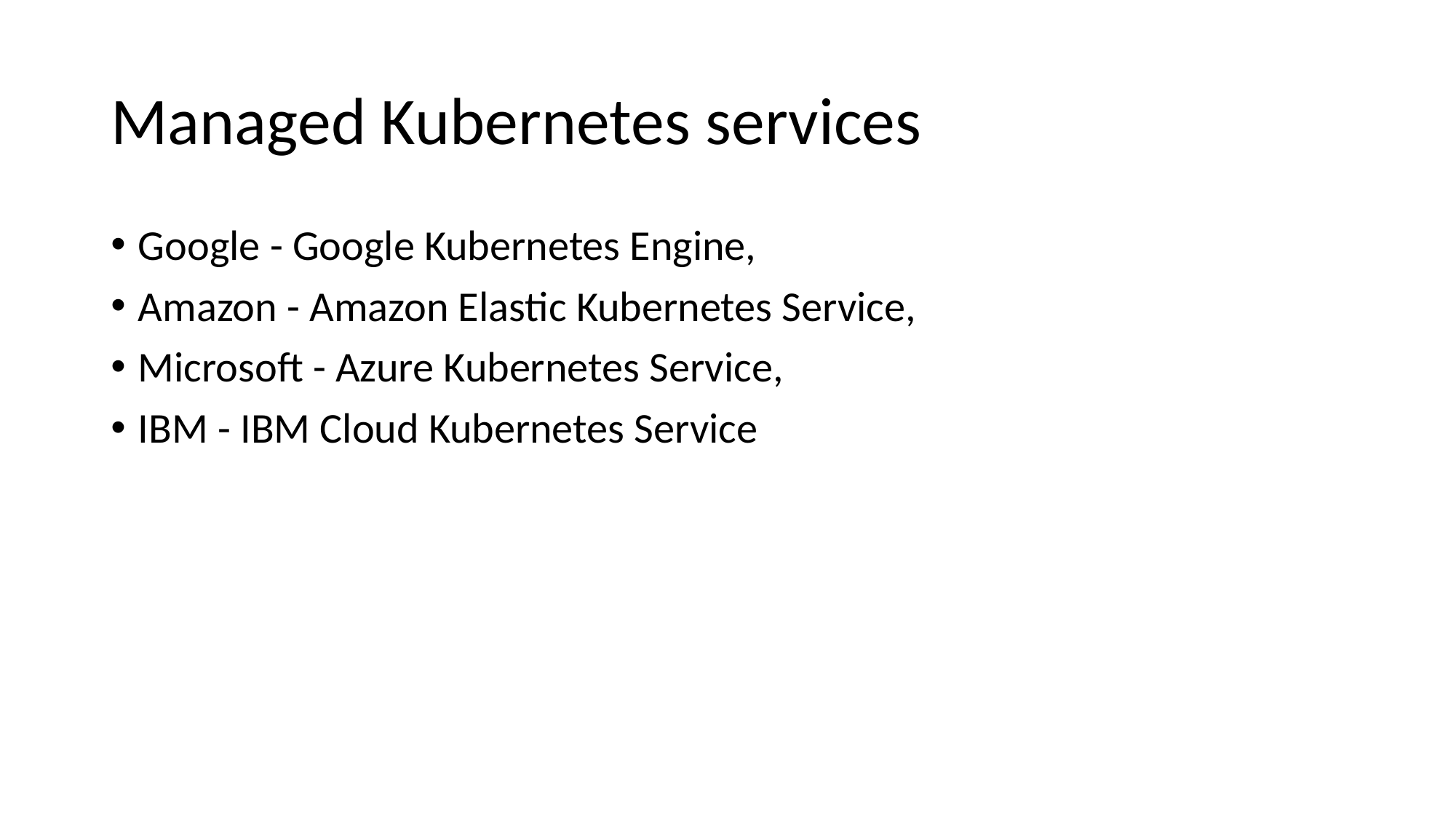

# Managed Kubernetes services
Google - Google Kubernetes Engine,
Amazon - Amazon Elastic Kubernetes Service,
Microsoft - Azure Kubernetes Service,
IBM - IBM Cloud Kubernetes Service